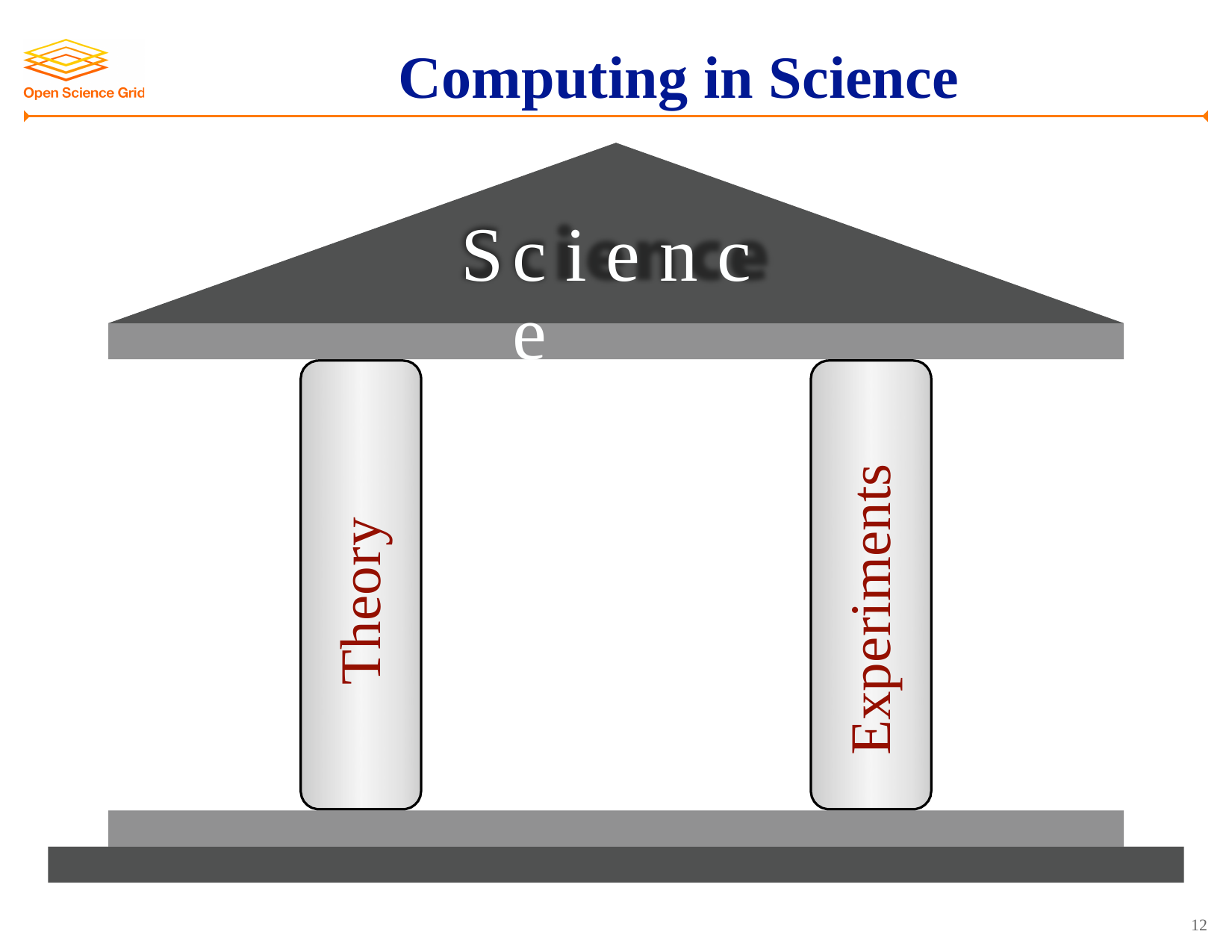

Computing in Science

S
c i e n c e

Theory
Experiments

12